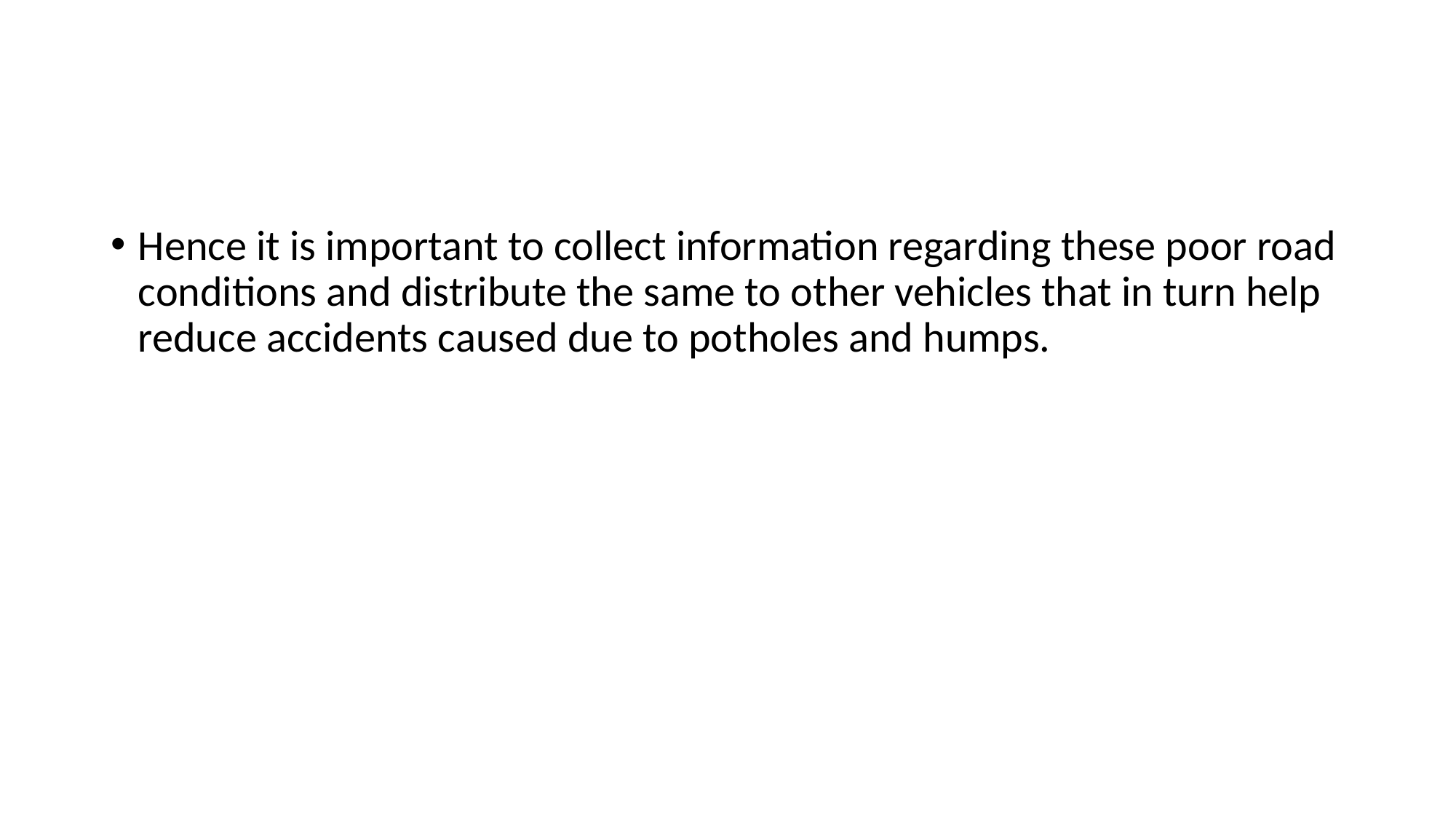

#
Hence it is important to collect information regarding these poor road conditions and distribute the same to other vehicles that in turn help reduce accidents caused due to potholes and humps.